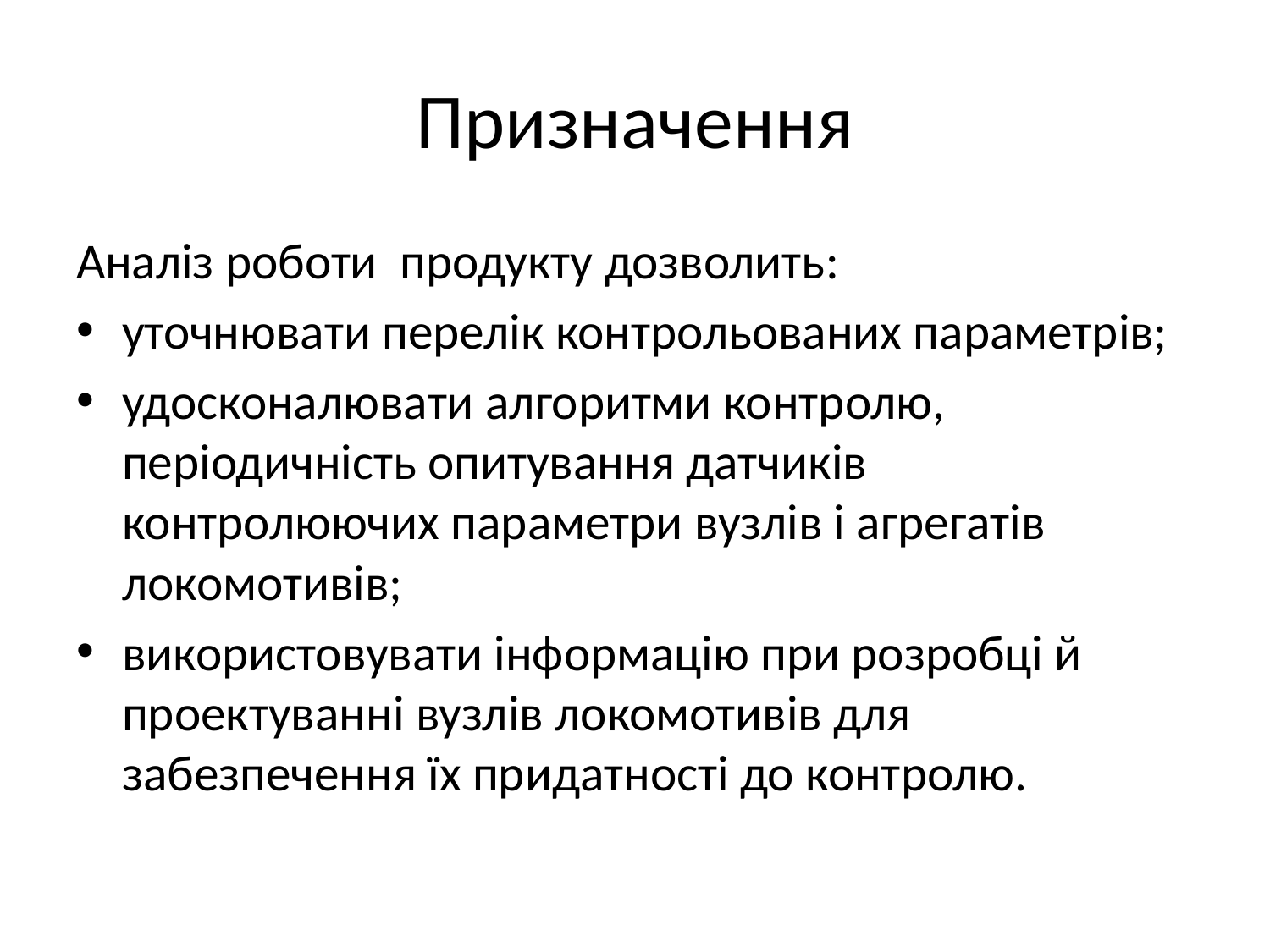

# Призначення
Аналіз роботи  продукту дозволить:
уточнювати перелік контрольованих параметрів;
удосконалювати алгоритми контролю, періодичність опитування датчиків контролюючих параметри вузлів і агрегатів локомотивів;
використовувати інформацію при розробці й проектуванні вузлів локомотивів для забезпечення їх придатності до контролю.